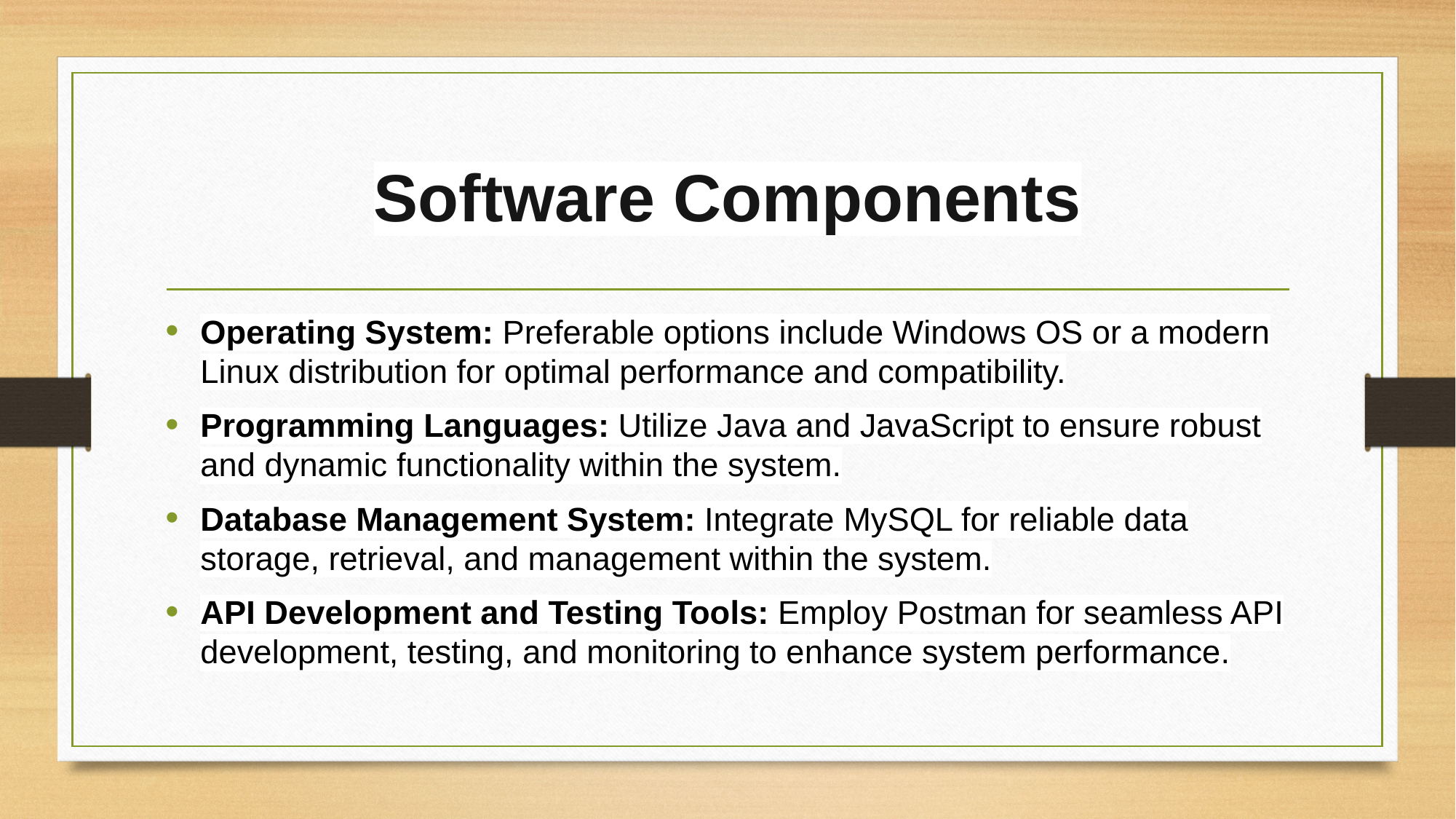

# Software Components
Operating System: Preferable options include Windows OS or a modern Linux distribution for optimal performance and compatibility.
Programming Languages: Utilize Java and JavaScript to ensure robust and dynamic functionality within the system.
Database Management System: Integrate MySQL for reliable data storage, retrieval, and management within the system.
API Development and Testing Tools: Employ Postman for seamless API development, testing, and monitoring to enhance system performance.